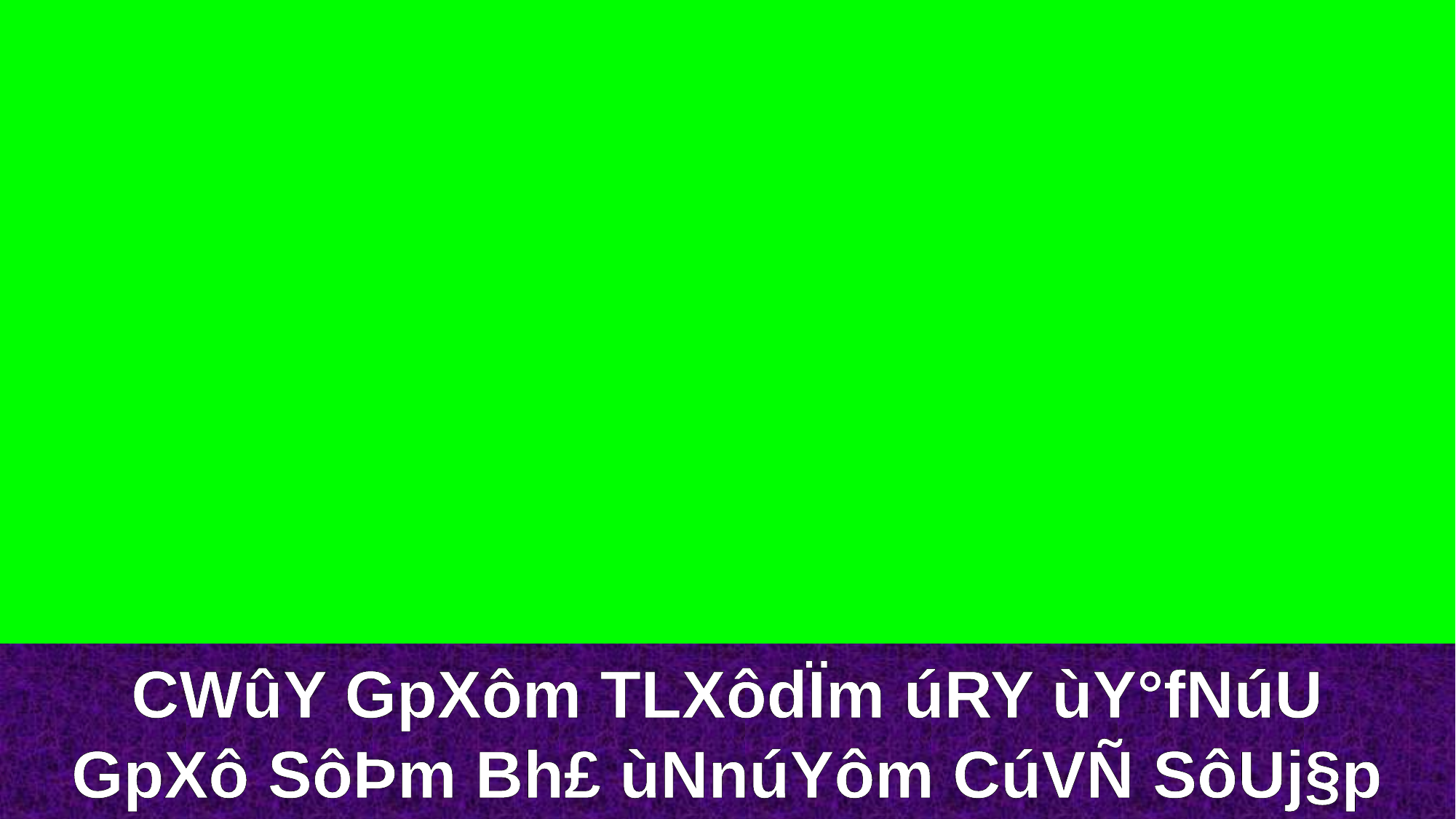

CWûY GpXôm TLXôdÏm úRY ùY°fNúU
GpXô SôÞm Bh£ ùNnúYôm CúVÑ SôUj§p